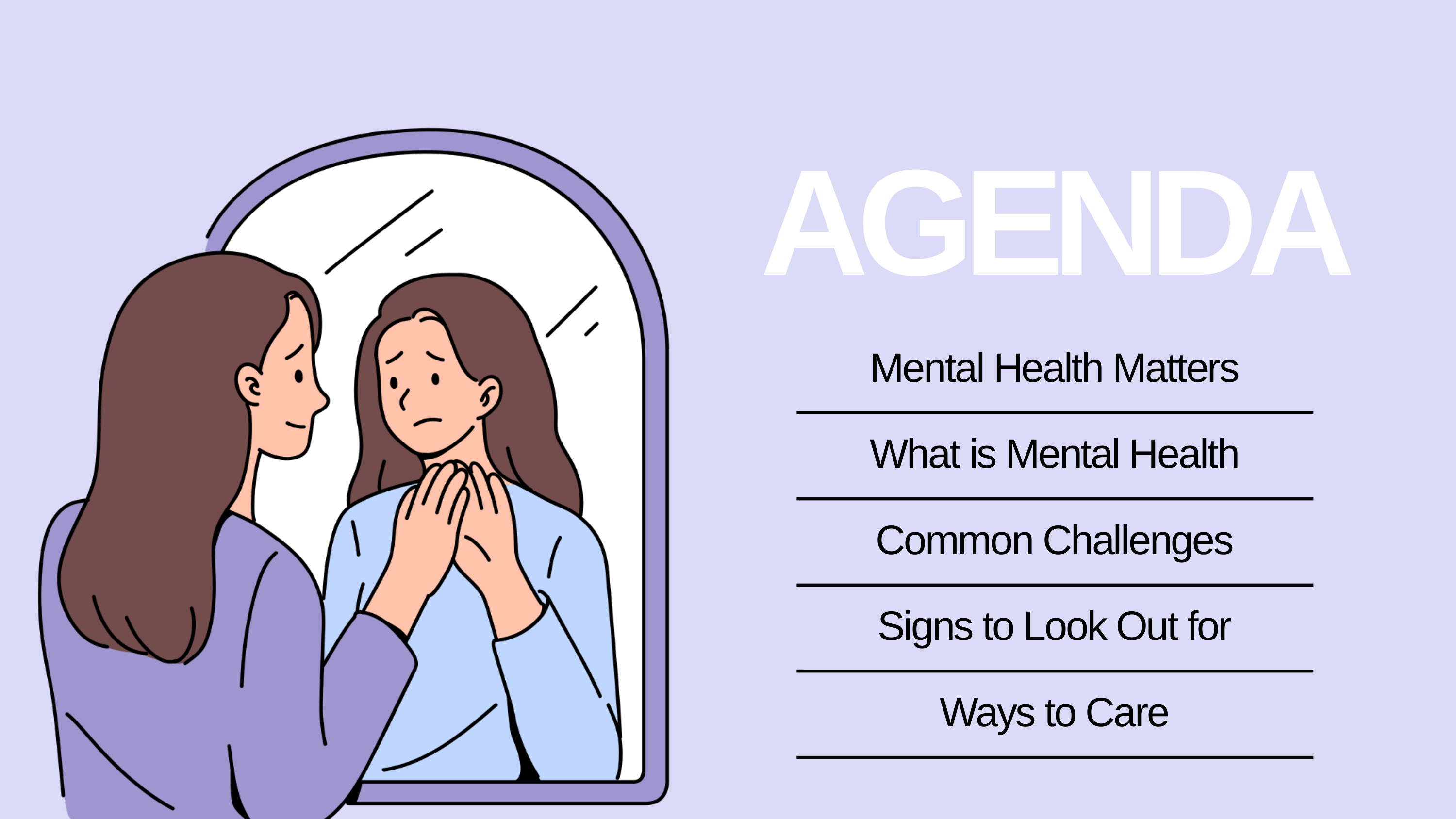

AGENDA
Mental Health Matters

What is Mental Health

Common Challenges

Signs to Look Out for

Ways to Care